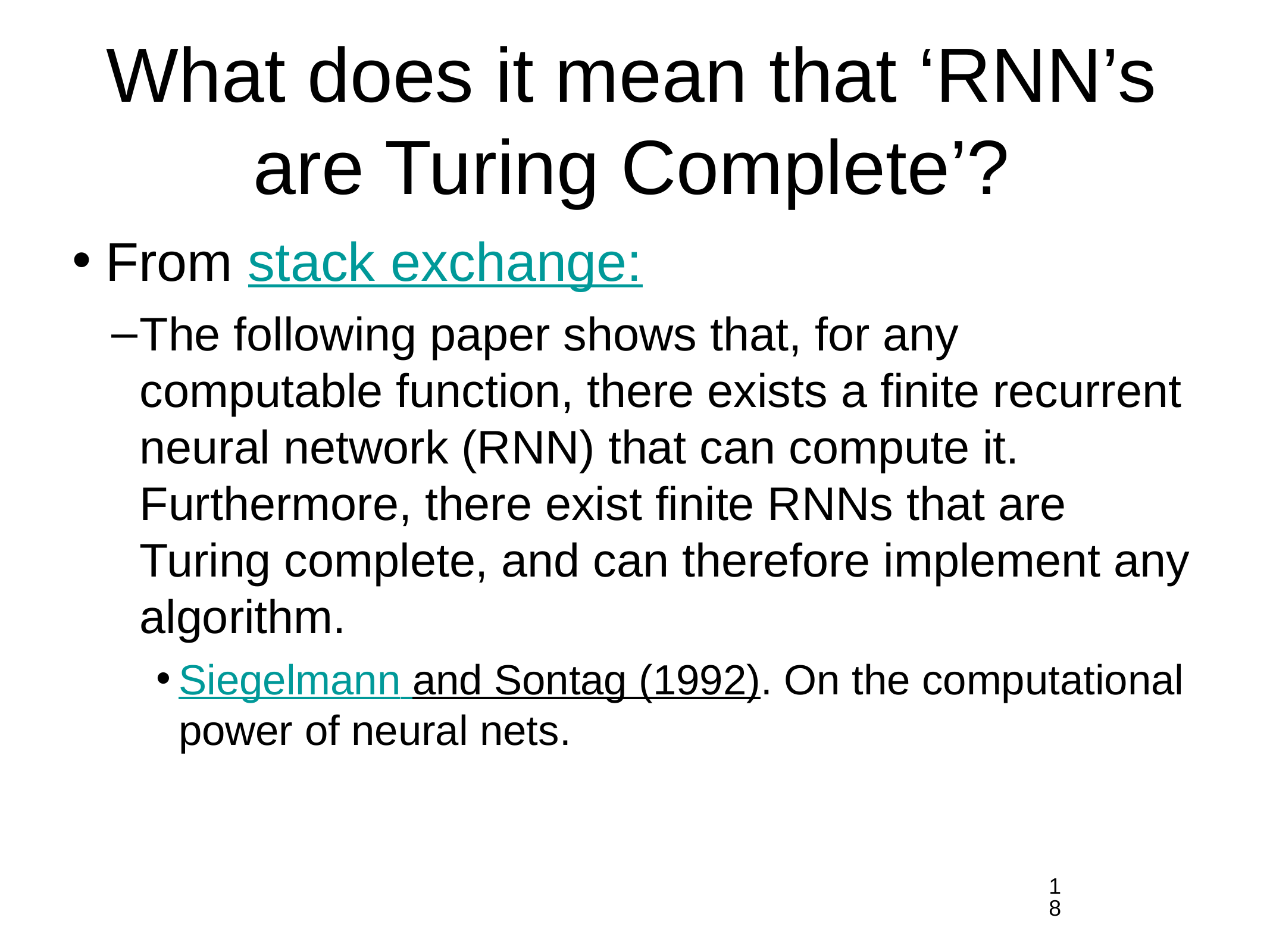

# What does it mean that ‘RNN’s are Turing Complete’?
From stack exchange:
The following paper shows that, for any computable function, there exists a finite recurrent neural network (RNN) that can compute it. Furthermore, there exist finite RNNs that are Turing complete, and can therefore implement any algorithm.
Siegelmann and Sontag (1992). On the computational power of neural nets.
18